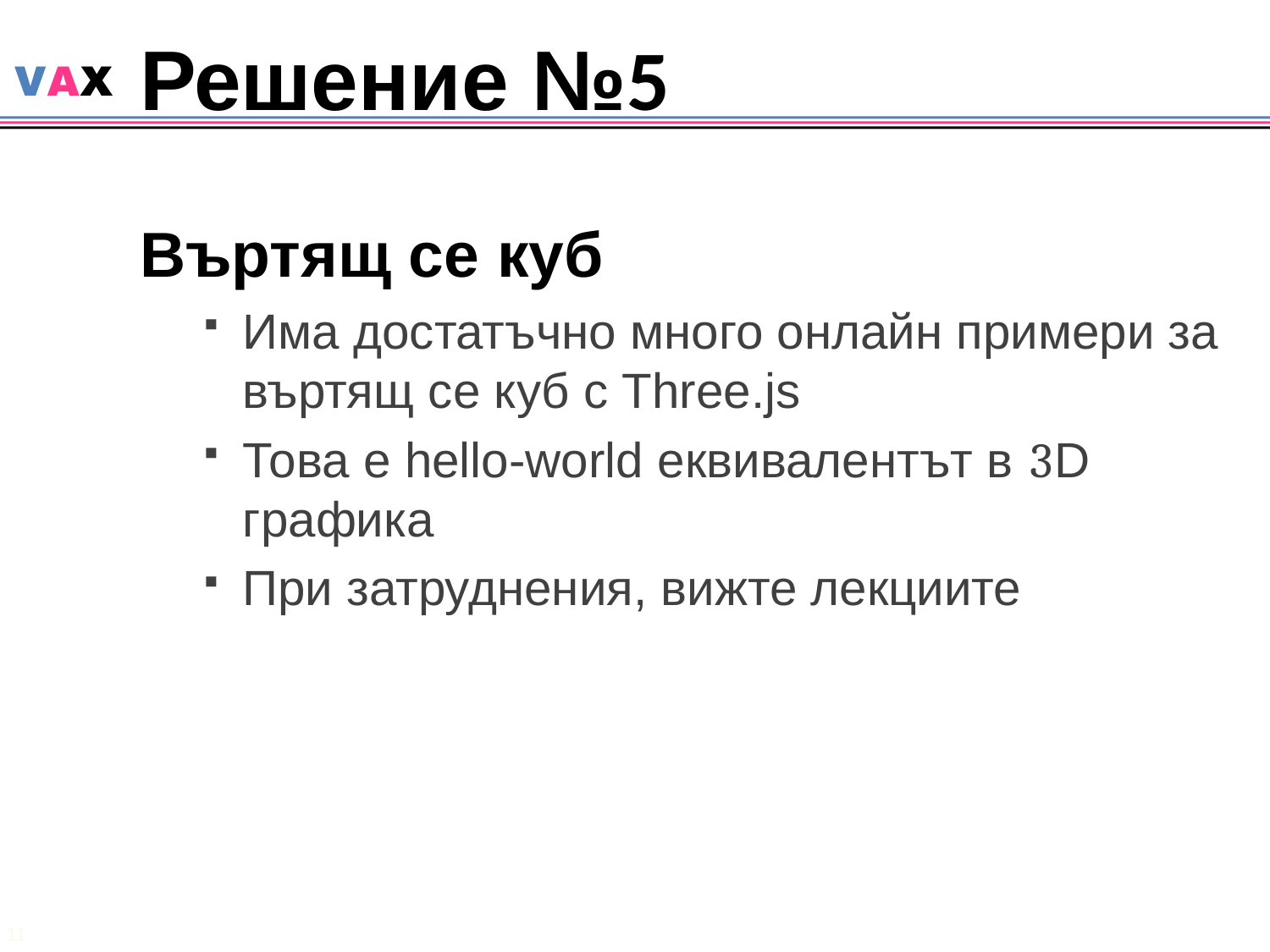

# Решение №5
Въртящ се куб
Има достатъчно много онлайн примери за въртящ се куб с Three.js
Това е hello-world еквивалентът в 3D графика
При затруднения, вижте лекциите